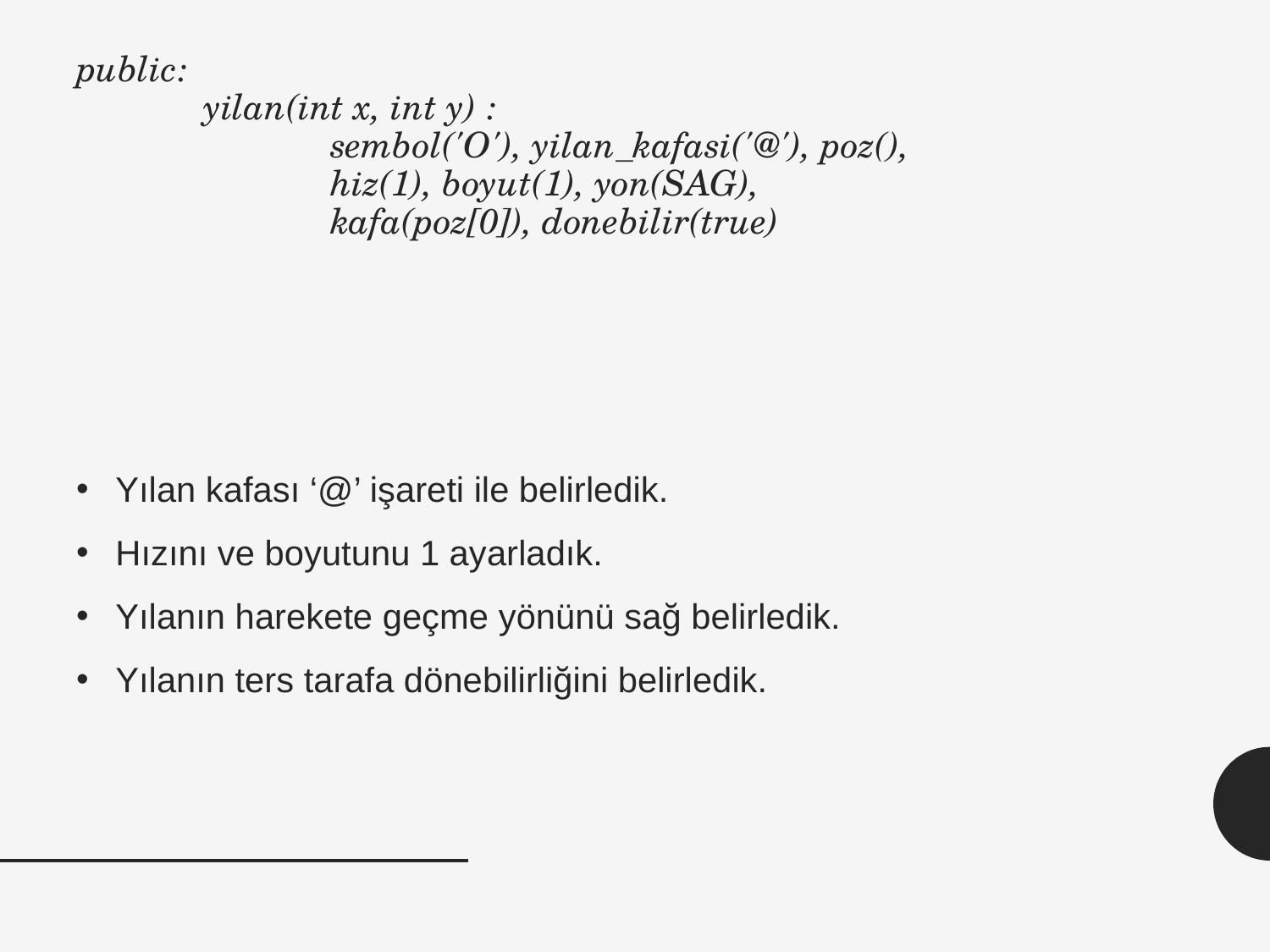

# public: yilan(int x, int y) : sembol('O'), yilan_kafasi('@'), poz(), hiz(1), boyut(1), yon(SAG), kafa(poz[0]), donebilir(true)
Yılan kafası ‘@’ işareti ile belirledik.
Hızını ve boyutunu 1 ayarladık.
Yılanın harekete geçme yönünü sağ belirledik.
Yılanın ters tarafa dönebilirliğini belirledik.